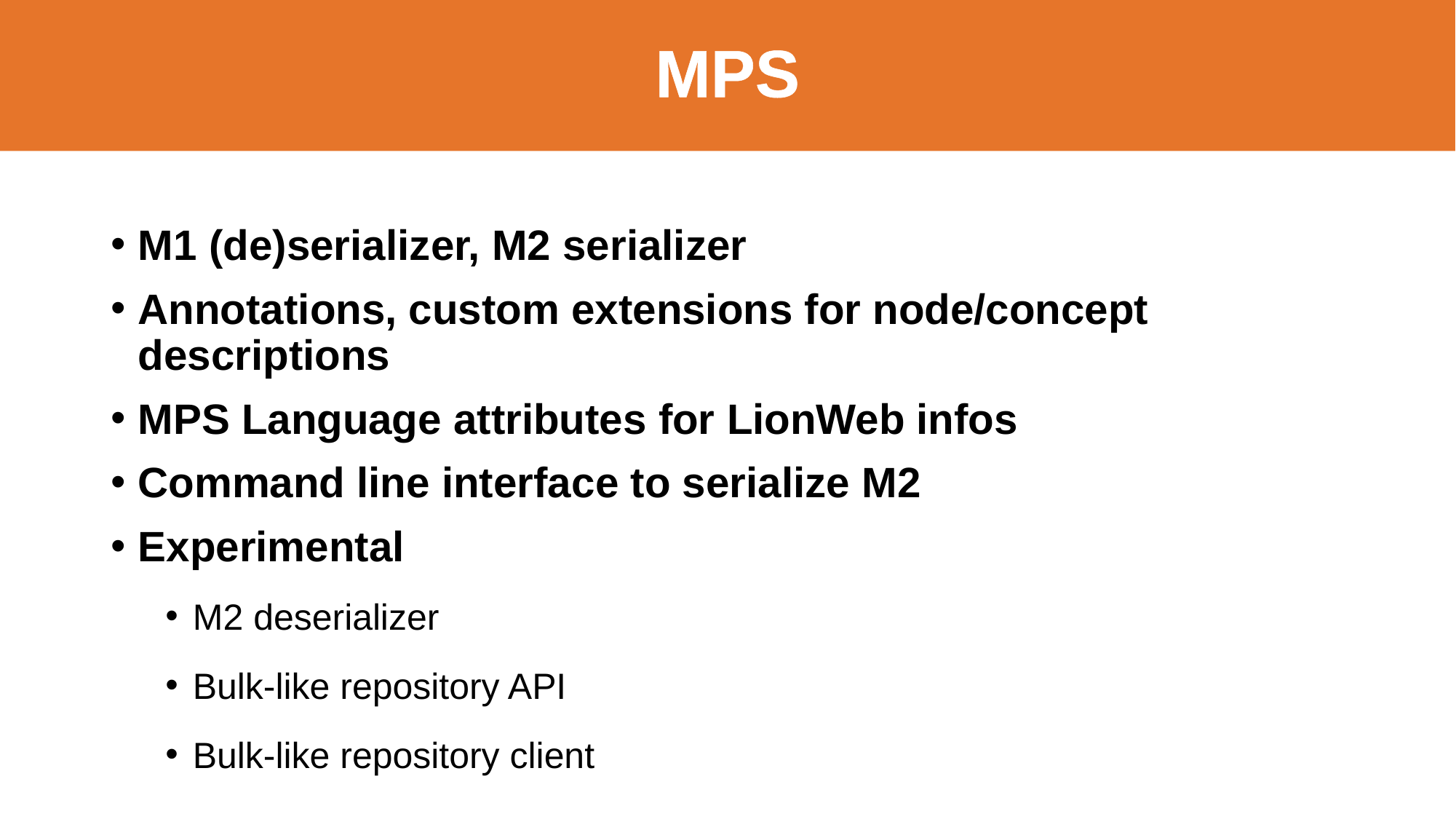

# MPS
M1 (de)serializer, M2 serializer
Annotations, custom extensions for node/concept descriptions
MPS Language attributes for LionWeb infos
Command line interface to serialize M2
Experimental
M2 deserializer
Bulk-like repository API
Bulk-like repository client

https://github.com/LionWeb-io/lionweb-mps